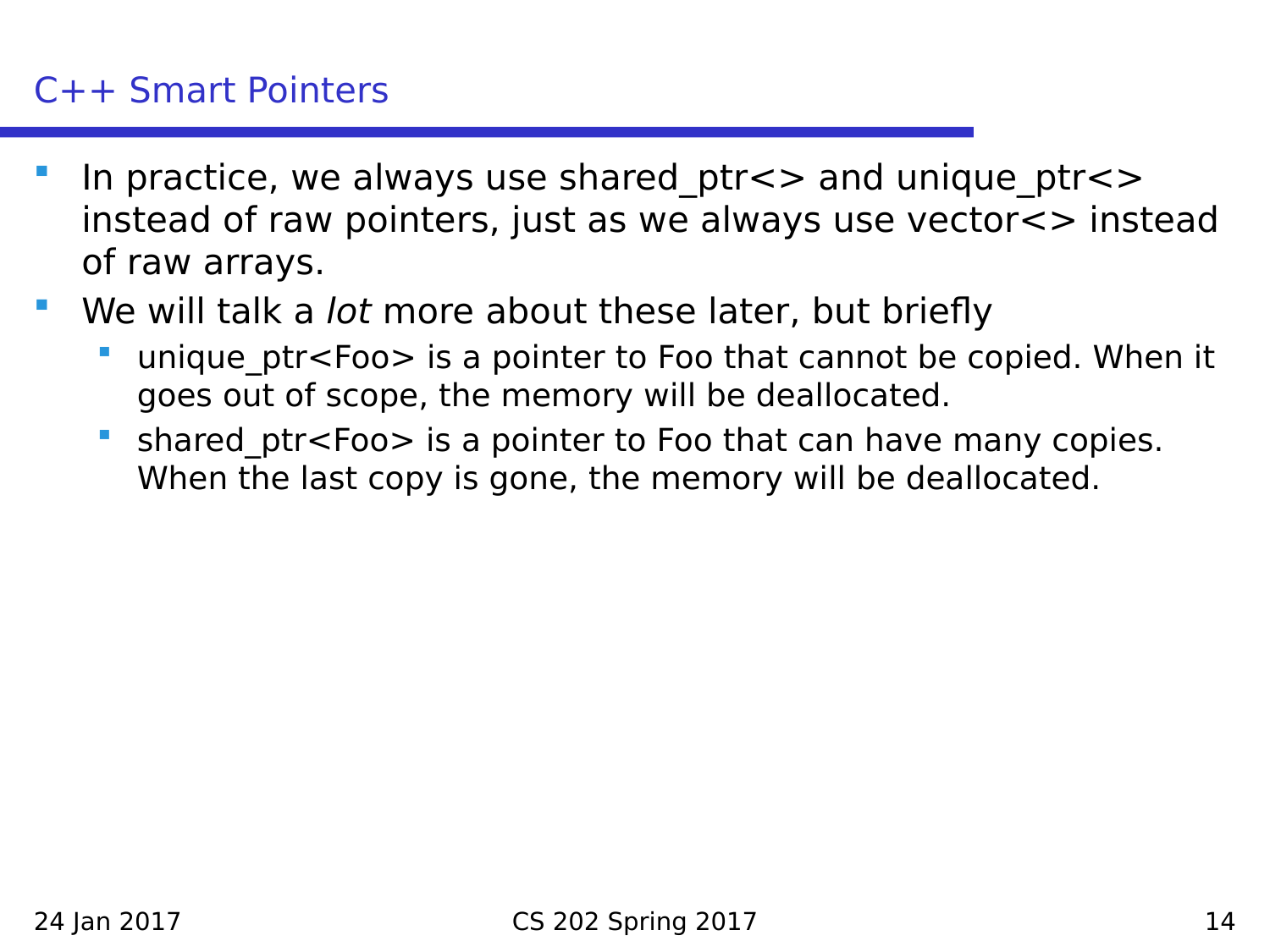

# C++ Smart Pointers
In practice, we always use shared_ptr<> and unique_ptr<> instead of raw pointers, just as we always use vector<> instead of raw arrays.
We will talk a lot more about these later, but briefly
unique_ptr<Foo> is a pointer to Foo that cannot be copied. When it goes out of scope, the memory will be deallocated.
shared_ptr<Foo> is a pointer to Foo that can have many copies. When the last copy is gone, the memory will be deallocated.

24 Jan 2017
CS 202 Spring 2017
14